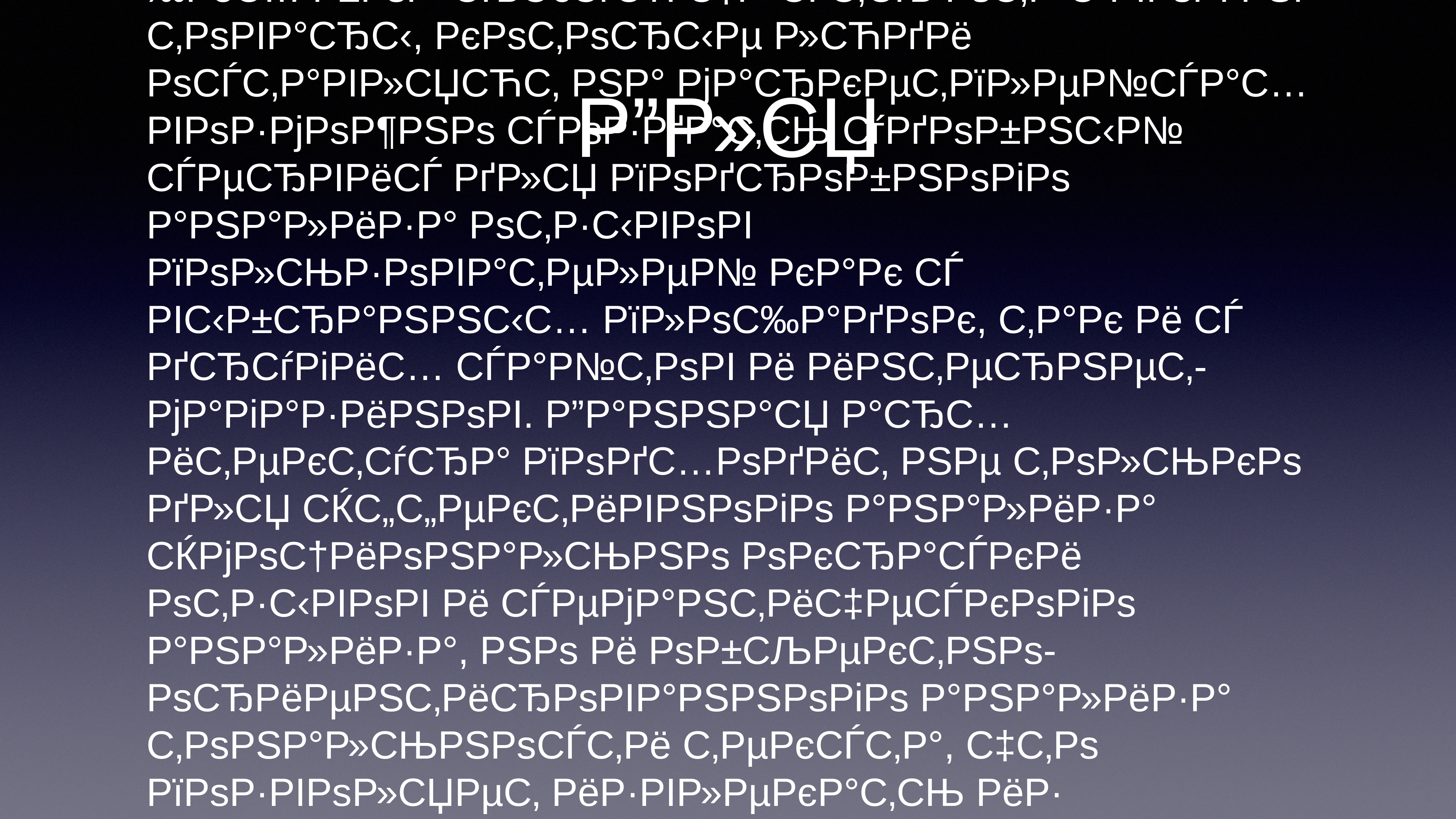

# Р”Р»СЏ
Р”Р»СЏ РґРѕСЃС‚РёР¶РµРЅРёСЏ РїРѕСЃС‚Р°РІР»РµРЅРЅРѕР№ С†РµР»Рё Р±СѓРґСѓС‚ РїРѕСЃС‚Р°РІР»РµРЅС‹ Рё СЂРµС€РµРЅС‹ СЃР»РµРґСѓСЋС‰РёРµ Р·Р°РґР°С‡Рё: 1. РџСЂРѕРІРµСЃС‚Рё Р°РЅР°Р»РёС‚РёС‡РµСЃРєРёР№ РѕР±Р·РѕСЂ РїСЂРµРґРјРµС‚РЅРѕР№ РѕР±Р»Р°СЃС‚Рё: Р°РЅР°Р»РёР· СЃСѓС‰РµСЃС‚РІСѓСЋС‰РёС… РёСЃСЃР»РµРґРѕРІР°РЅРёР№ Рё Р°СЂС…РёС‚РµРєС‚СѓСЂ РЅРµР№СЂРѕРЅРЅС‹С… СЃРµС‚РµР№ РґР»СЏ Р°РЅР°Р»РёР·Р° С‚РѕРЅР°Р»СЊРЅРѕСЃС‚Рё С‚РµРєСЃС‚Р°. 2. РџРѕРґРіРѕС‚РѕРІРёС‚СЊ РЅР°Р±РѕСЂС‹ РґР°РЅРЅС‹С… РґР»СЏ С‚СЂРµРЅРёСЂРѕРІРєРё, РІР°Р»РёРґР°С†РёРё Рё С‚РµСЃС‚РёСЂРѕРІР°РЅРёСЏ РЅРµР№СЂРѕРЅРЅРѕР№ СЃРµС‚Рё, РєРѕС‚РѕСЂС‹Рµ РјРѕР¶РЅРѕ РёСЃРїРѕР»СЊР·РѕРІР°С‚СЊ РґР»СЏ СЃСЂР°РІРЅРµРЅРёСЏ СЃ СЃРѕР·РґР°РЅРЅС‹Рј РґР°С‚Р°СЃРµС‚РѕРј, РёР·СѓС‡РёС‚СЊ РёС… С…Р°СЂР°РєС‚РµСЂРёСЃС‚РёРєРё. 3. РџСЂРѕРёР·РІРµСЃС‚Рё РїР°СЂСЃРёРЅРі РЅРµРѕР±С…РѕРґРёРјС‹С… СЃР°Р№С‚РѕРІ, РёР·РІР»РµС‡РµРЅРёРµ, РѕР±СЂР°Р±РѕС‚РєСѓ Рё Р°РЅР°Р»РёР· РїРѕР»СѓС‡РµРЅРЅС‹С… РґР°РЅРЅС‹С…, РЅР° РѕСЃРЅРѕРІРµ РєРѕС‚РѕСЂС‹С… Р±СѓРґРµС‚ СЃРѕР·РґР°РІР°С‚СЊСЃСЏ РґР°С‚Р°СЃРµС‚. 4. РџРѕРґС…РѕРґ Рє СЂРµС€РµРЅРёСЋ РїРѕСЃС‚Р°РІР»РµРЅРЅРѕР№ РїСЂРѕР±Р»РµРјС‹ - СЂР°Р·СЂР°Р±РѕС‚Р°С‚СЊ Р°СЂС…РёС‚РµРєС‚СѓСЂСѓ РЅРµР№СЂРѕРЅРЅРѕР№ СЃРµС‚Рё Рё РїСЂРѕС‚РµСЃС‚РёСЂРѕРІР°С‚СЊ РµРµ РЅР° СЃРѕР±СЂР°РЅРЅС‹С… РґР°РЅРЅС‹С…. 5. РџСЂРѕР°РЅР°Р»РёР·РёСЂРѕРІР°С‚СЊ РїРѕР»СѓС‡РµРЅРЅС‹Рµ СЂРµР·СѓР»СЊС‚Р°С‚С‹. Р“РёРїРѕС‚РµР·Р° РёСЃСЃР»РµРґРѕРІР°РЅРёСЏ: РЎ РїРѕРјРѕС‰СЊСЋ СЂР°Р·СЂР°Р±РѕС‚Р°РЅРЅРѕР№ Р°СЂС…РёС‚РµРєС‚СѓСЂС‹ РЅРµР№СЂРѕРЅРЅРѕР№ СЃРµС‚Рё (С‚СЂР°РЅСЃС„РѕСЂРјРµСЂ) Рё СЃРѕР±СЂР°РЅРЅРѕРіРѕ РЅР°Р±РѕСЂР° РґР°РЅРЅС‹С…, РѕС…РІР°С‚С‹РІР°СЋС‰РёС… Р±РѕР»СЊС€СѓСЋ С‡Р°СЃС‚СЊ РѕС‚Р·С‹РІРѕРІ РЅР° С‚РѕРІР°СЂС‹, РєРѕС‚РѕСЂС‹Рµ Р»СЋРґРё РѕСЃС‚Р°РІР»СЏСЋС‚ РЅР° РјР°СЂРєРµС‚РїР»РµР№СЃР°С… РІРѕР·РјРѕР¶РЅРѕ СЃРѕР·РґР°С‚СЊ СѓРґРѕР±РЅС‹Р№ СЃРµСЂРІРёСЃ РґР»СЏ РїРѕРґСЂРѕР±РЅРѕРіРѕ Р°РЅР°Р»РёР·Р° РѕС‚Р·С‹РІРѕРІ РїРѕР»СЊР·РѕРІР°С‚РµР»РµР№ РєР°Рє СЃ РІС‹Р±СЂР°РЅРЅС‹С… РїР»РѕС‰Р°РґРѕРє, С‚Р°Рє Рё СЃ РґСЂСѓРіРёС… СЃР°Р№С‚РѕРІ Рё РёРЅС‚РµСЂРЅРµС‚-РјР°РіР°Р·РёРЅРѕРІ. Р”Р°РЅРЅР°СЏ Р°СЂС…РёС‚РµРєС‚СѓСЂР° РїРѕРґС…РѕРґРёС‚ РЅРµ С‚РѕР»СЊРєРѕ РґР»СЏ СЌС„С„РµРєС‚РёРІРЅРѕРіРѕ Р°РЅР°Р»РёР·Р° СЌРјРѕС†РёРѕРЅР°Р»СЊРЅРѕ РѕРєСЂР°СЃРєРё РѕС‚Р·С‹РІРѕРІ Рё СЃРµРјР°РЅС‚РёС‡РµСЃРєРѕРіРѕ Р°РЅР°Р»РёР·Р°, РЅРѕ Рё РѕР±СЉРµРєС‚РЅРѕ-РѕСЂРёРµРЅС‚РёСЂРѕРІР°РЅРЅРѕРіРѕ Р°РЅР°Р»РёР·Р° С‚РѕРЅР°Р»СЊРЅРѕСЃС‚Рё С‚РµРєСЃС‚Р°, С‡С‚Рѕ РїРѕР·РІРѕР»СЏРµС‚ РёР·РІР»РµРєР°С‚СЊ РёР· РѕС‚Р·С‹РІРѕРІ РЅРµ С‚РѕР»СЊРєРѕ РѕР±С‰РµРµ РѕС‚РЅРѕС€РµРЅРёРµ РїРѕР»СЊР·РѕРІР°С‚РµР»СЏ Рё СЃСѓРґРёС‚СЊ Рѕ РїРѕР»РѕР¶РёС‚РµР»СЊРЅРѕСЃС‚Рё РёР»Рё РѕС‚СЂРёС†Р°С‚РµР»СЊРЅРѕСЃС‚Рё РѕС‚Р·С‹РІР°, РЅРѕ Рё РѕРїСЂРµРґРµР»РёС‚СЊ, С‡РµРј РєРѕРЅРєСЂРµС‚РЅРѕ РѕРЅ Р±С‹Р» РґРѕРІРѕР»РµРЅ РёР»Рё РЅРµ РґРѕРІРѕР»РµРЅ, РєР°РєРёРµ СЌРјРѕС†РёРё РёСЃРїС‹С‚С‹РІР°Р» РїРѕ РѕС‚РЅРѕС€РµРЅРёСЋ Рє СЂР°Р·Р»РёС‡РЅС‹Рј Р°СЃРїРµРєС‚Р°Рј С‚РѕРІР°СЂР° РёР»Рё СѓСЃР»СѓРіРё (РґР»СЏ СЌС‚РѕРіРѕ РЅРµРѕР±С…РѕРґРёРјРѕ РґРѕР±РёС‚СЊСЃСЏ С‚РѕС‡РЅРѕСЃС‚Рё РѕС†РµРЅРєРё Р±РѕР»РµРµ 70%). РўР°РєР¶Рµ СЃРѕР·РґР°РЅРЅС‹Р№ РєРѕСЂРїСѓСЃ РѕС‚Р·С‹РІРѕРІ РјРѕР¶РµС‚ СЃС‡РёС‚Р°С‚СЊСЃСЏ СѓРЅРёРІРµСЂСЃР°Р»СЊРЅС‹Рј Рё РїРѕРґС…РѕРґРёС‚СЊ РґР»СЏ Р°РЅР°Р»РёР·Р° РѕС‚Р·С‹РІРѕРІ СЃ СЂР°Р·Р»РёС‡РЅС‹С… РёРЅС‚РµСЂРЅРµС‚-РјР°РіР°Р·РёРЅРѕРІ. Р’ РєР°С‡РµСЃС‚РІРµ РјРµС‚РѕРґРѕРІ РёСЃСЃР»РµРґРѕРІР°РЅРёСЏ РёСЃРїРѕР»СЊР·СѓРµС‚СЃСЏ Р°РЅР°Р»РёР· СЃС‚Р°С‚РµР№ СЂР°Р·Р»РёС‡РЅС‹С… Р°РІС‚РѕСЂРѕРІ Рё СЃСЂР°РІРЅРµРЅРёРµ РїРѕРґС…РѕРґРѕРІ. Р”Р»СЏ РІС‹СЏРІР»РµРЅРёСЏ С‡Р°СЃС‚РЅС‹С… РїСЂРѕР±Р»РµРј СЃСѓС‰РµСЃС‚РІСѓСЋС‰РёС… РёСЃСЃР»РµРґРѕРІР°РЅРёР№ Рё СѓСЃРѕРІРµСЂС€РµРЅСЃС‚РІРѕРІР°РЅРёСЏ РїСЂРѕС†РµСЃСЃР° РѕР±СЂР°Р±РѕС‚РєРё С‚РµРєСЃС‚Р° РёСЃРїРѕР»СЊР·СѓРµС‚СЃСЏ РјРµС‚РѕРґ РґРµРґСѓРєС†РёРё вЂ“ РїРµСЂРµС…РѕРґ РѕС‚ РѕР±С‰РёС… РєРѕРЅС†РµРїС†РёР№ Рє СЃРѕР·РґР°РЅРёСЋ РєРѕРЅРєСЂРµС‚РЅРѕР№ Р°СЂС…РёС‚РµРєС‚СѓСЂС‹ РЅРµР№СЂРѕРЅРЅРѕР№ СЃРµС‚Рё. Р’ РїСЂРѕС†РµСЃСЃРµ СЂР°Р·СЂР°Р±РѕС‚РєРё С‚СЂР°РЅСЃС„РѕСЂРјРµСЂР° Рё РїРѕРґР±РѕСЂР° РіРёРїРµСЂРїР°СЂР°РјРµС‚СЂРѕРІ РїСЂРёРјРµРЅСЏР»РёСЃСЊ СЌРєСЃРїРµСЂРёРјРµРЅС‚Р°Р»СЊРЅС‹Рµ РјРµС‚РѕРґС‹. Р”Р»СЏ РєР»Р°СЃСЃРёС„РёРєР°С†РёРё РѕС‚Р·С‹РІРѕРІ РёСЃРїРѕР»СЊР·РѕРІР°Р»РёСЃСЊ СЃС‚Р°С‚РёСЃС‚РёС‡РµСЃРєРёРµ РјРµС‚РѕРґС‹.